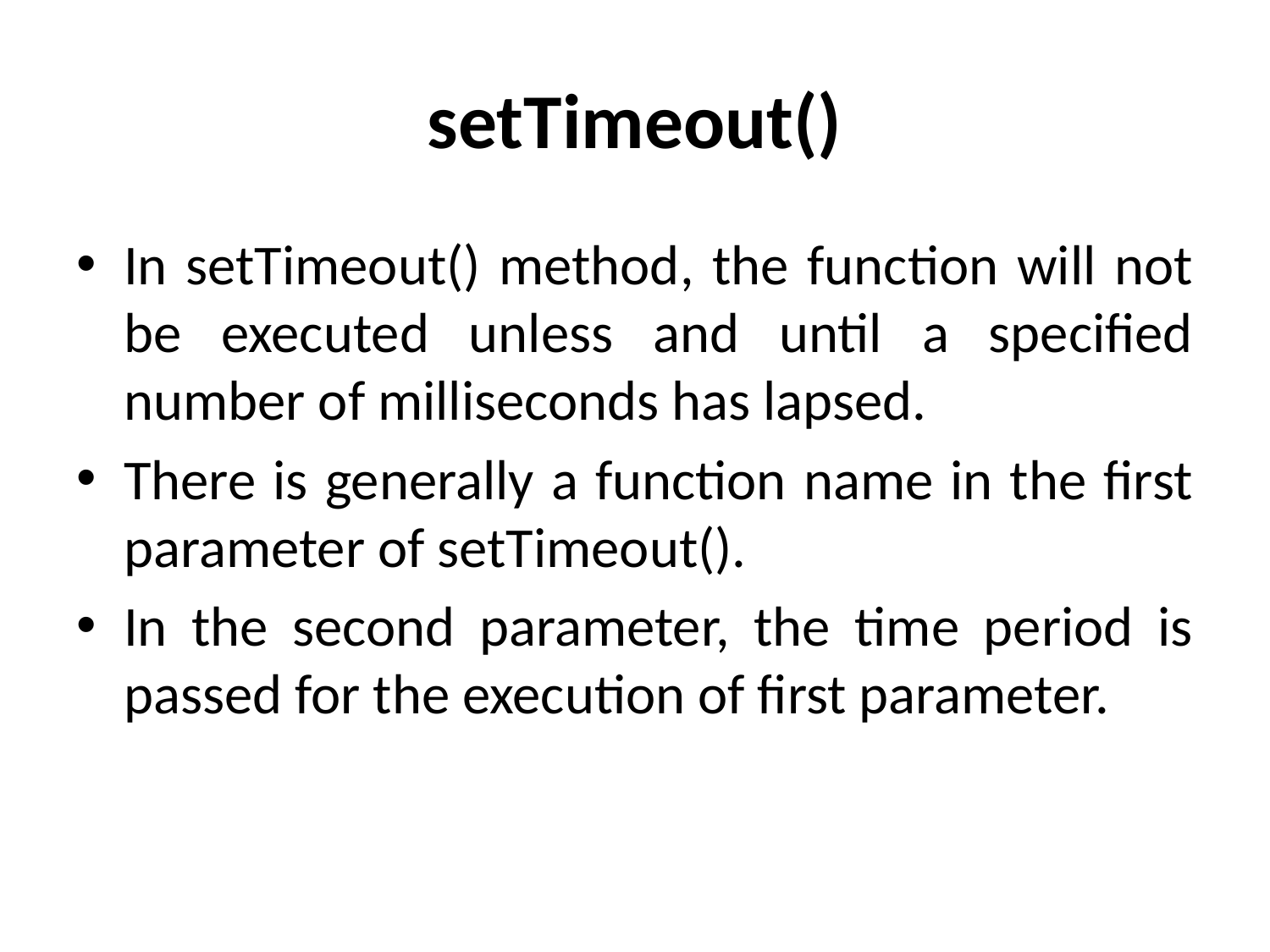

# setTimeout()
In setTimeout() method, the function will not be executed unless and until a specified number of milliseconds has lapsed.
There is generally a function name in the first parameter of setTimeout().
In the second parameter, the time period is passed for the execution of first parameter.